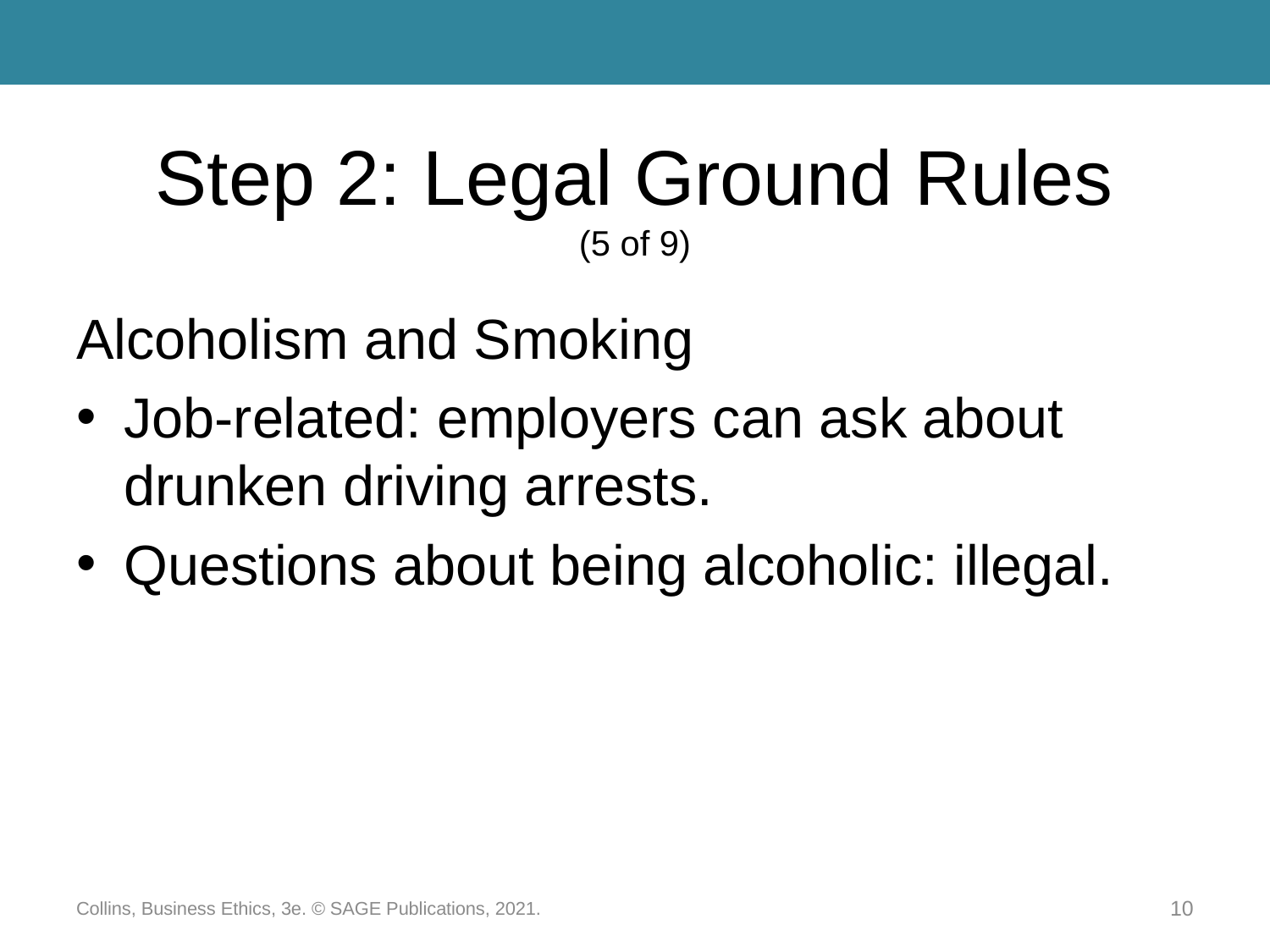

# Step 2: Legal Ground Rules (5 of 9)
Alcoholism and Smoking
Job-related: employers can ask about drunken driving arrests.
Questions about being alcoholic: illegal.
Collins, Business Ethics, 3e. © SAGE Publications, 2021.
10